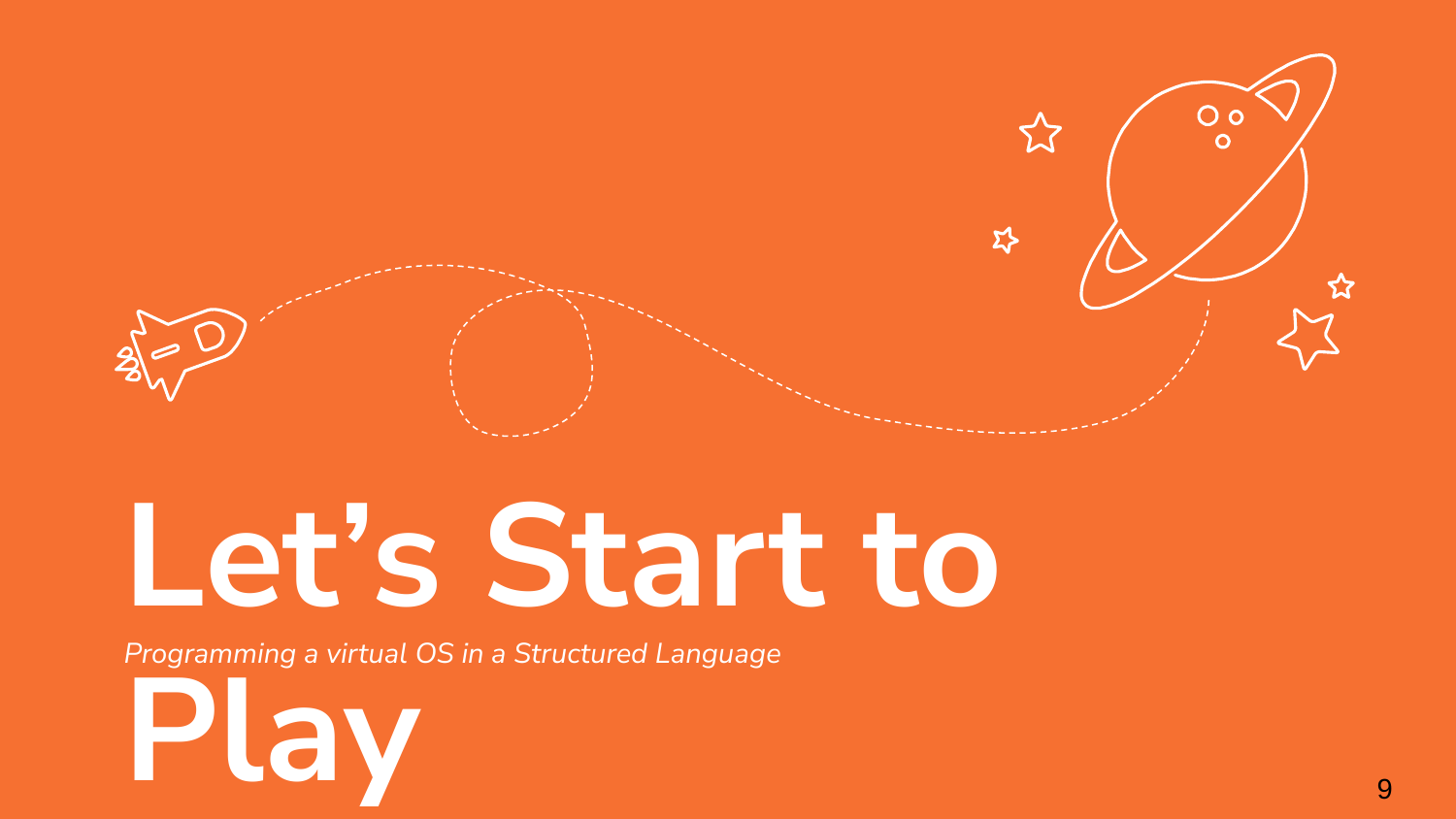

Let’s Start to Play
Programming a virtual OS in a Structured Language
9